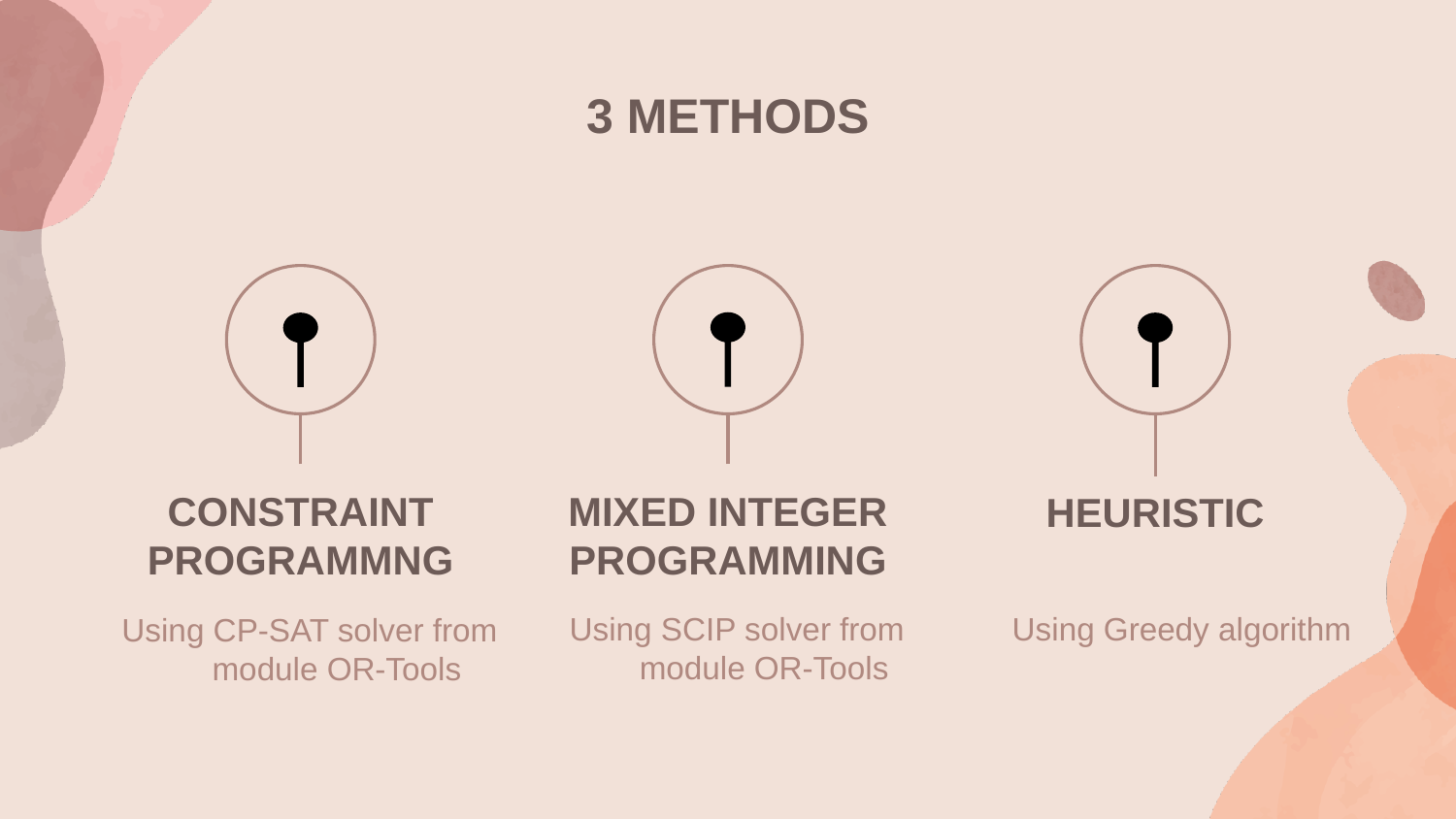

# 3 METHODS

HEURISTIC
CONSTRAINT PROGRAMMNG
MIXED INTEGER PROGRAMMING
Using Greedy algorithm
Using SCIP solver from module OR-Tools
Using CP-SAT solver from module OR-Tools